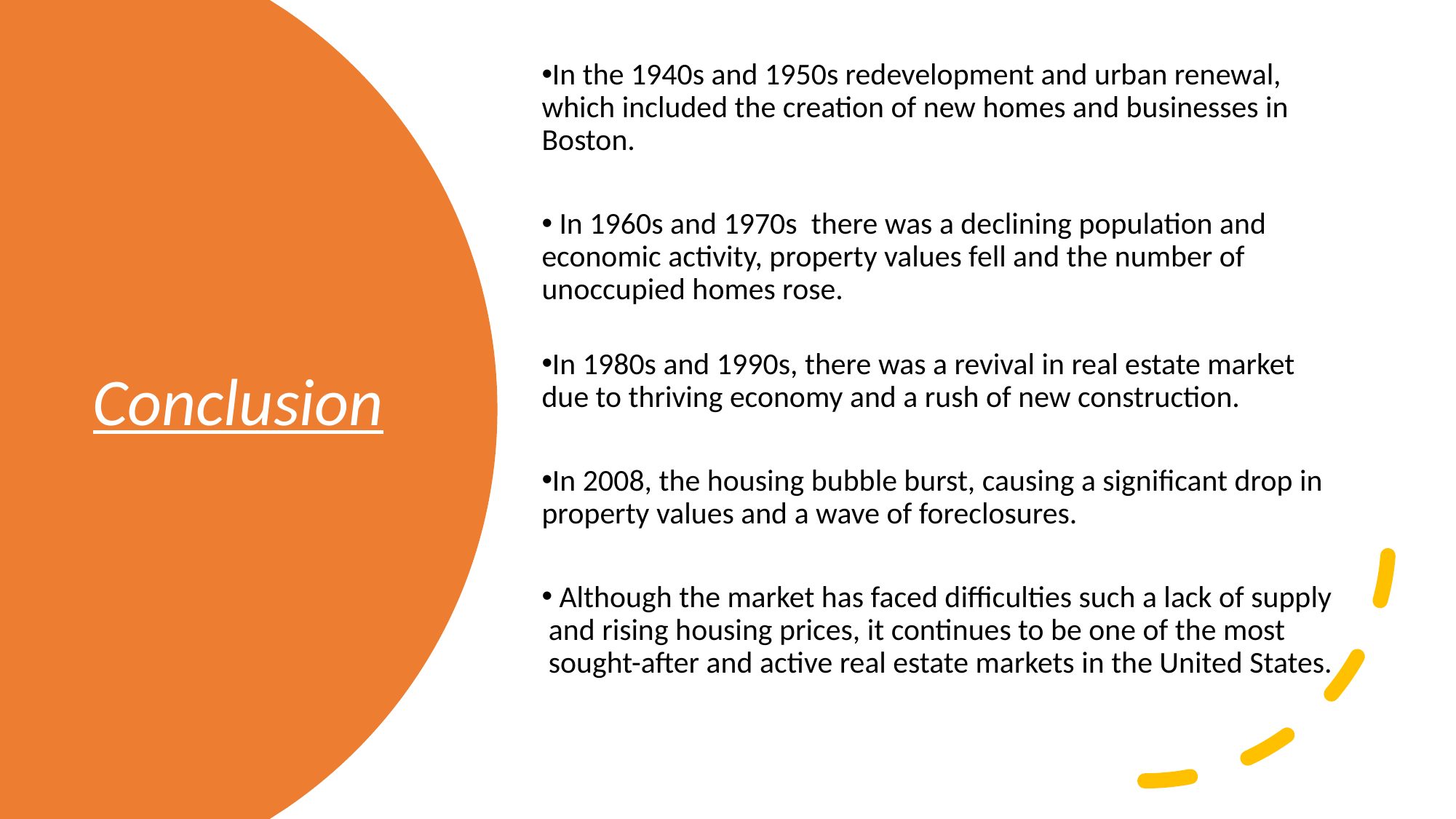

In the 1940s and 1950s redevelopment and urban renewal, which included the creation of new homes and businesses in Boston.

 In 1960s and 1970s  there was a declining population and economic activity, property values fell and the number of unoccupied homes rose.

In 1980s and 1990s, there was a revival in real estate market due to thriving economy and a rush of new construction.

In 2008, the housing bubble burst, causing a significant drop in property values and a wave of foreclosures.

 Although the market has faced difficulties such a lack of supply and rising housing prices, it continues to be one of the most sought-after and active real estate markets in the United States.

# Conclusion